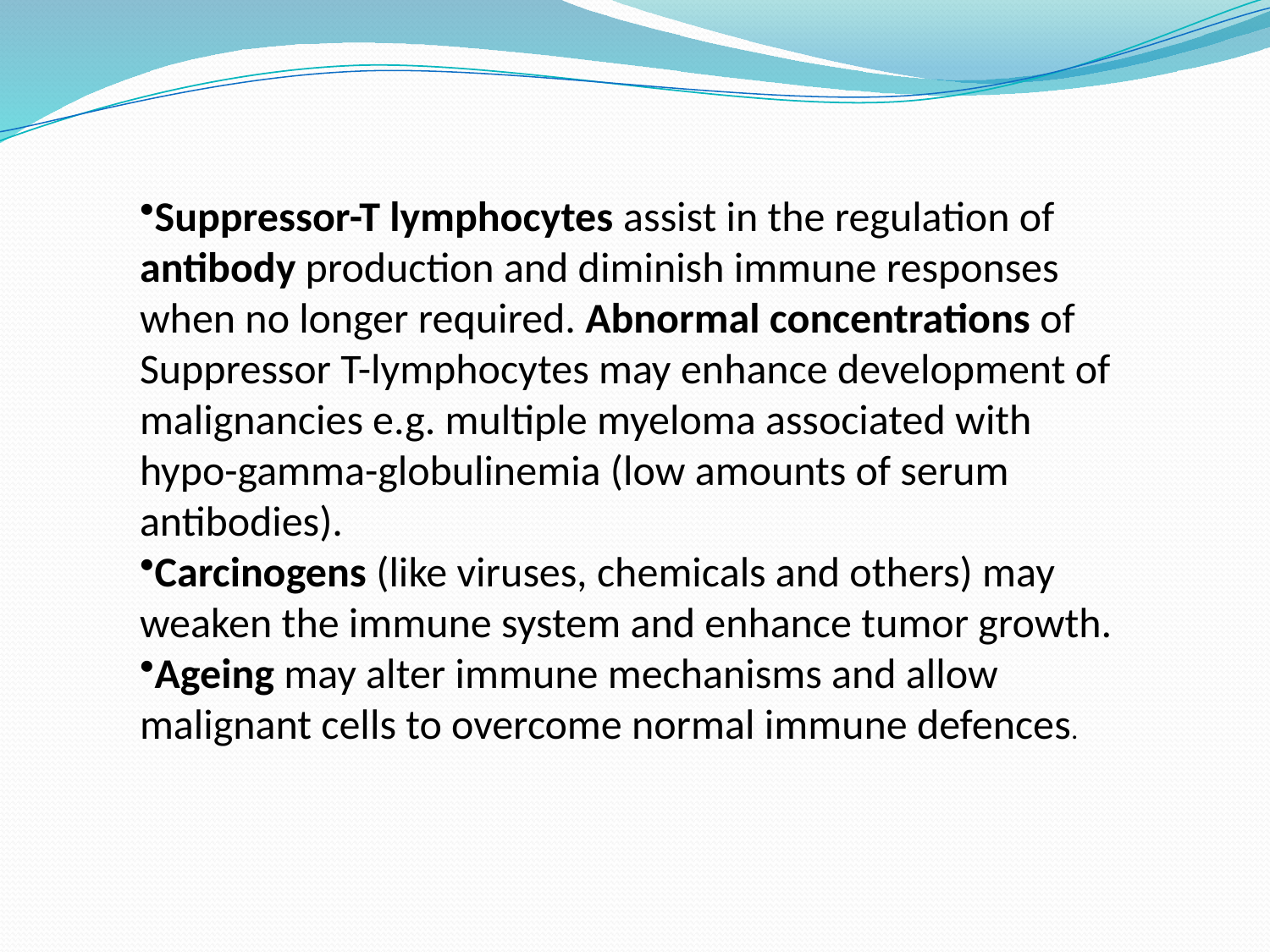

Suppressor-T lymphocytes assist in the regulation of antibody production and diminish immune responses when no longer required. Abnormal concentrations of Suppressor T-lymphocytes may enhance development of malignancies e.g. multiple myeloma associated with hypo-gamma-globulinemia (low amounts of serum antibodies).
Carcinogens (like viruses, chemicals and others) may weaken the immune system and enhance tumor growth.
Ageing may alter immune mechanisms and allow malignant cells to overcome normal immune defences.